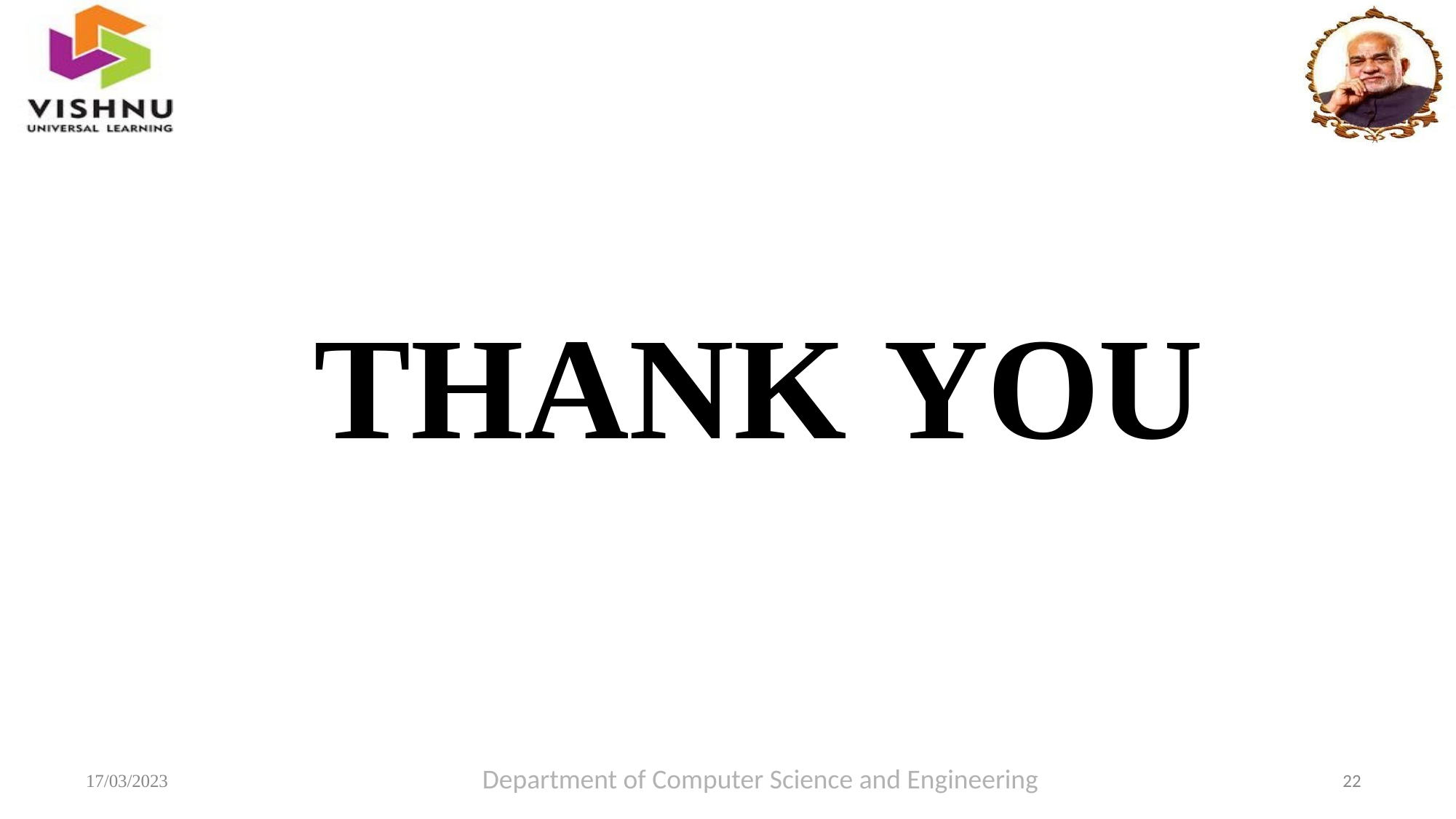

# THANK YOU
Department of Computer Science and Engineering
22
17/03/2023